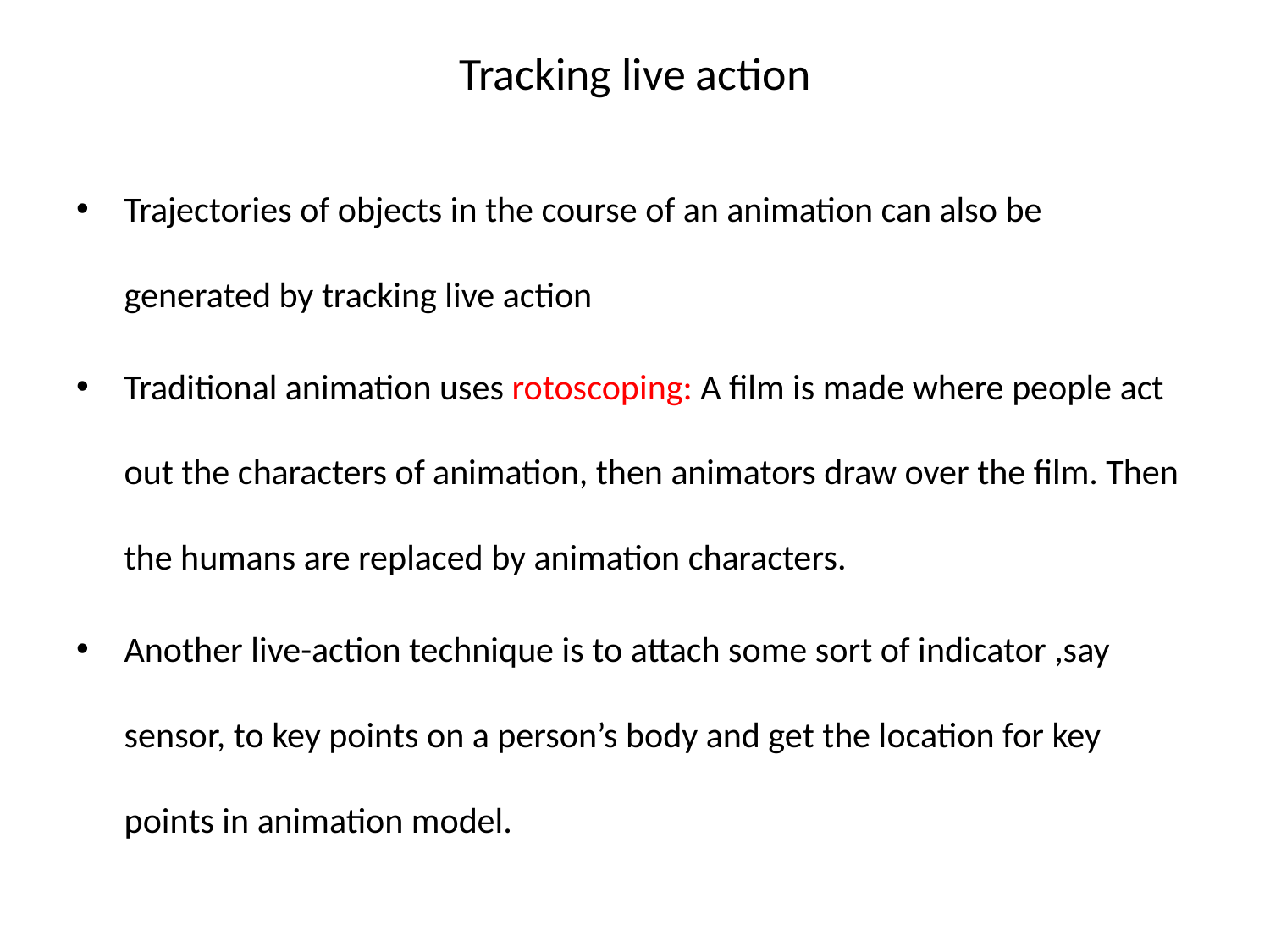

# Tracking live action
Trajectories of objects in the course of an animation can also be generated by tracking live action
Traditional animation uses rotoscoping: A film is made where people act out the characters of animation, then animators draw over the film. Then the humans are replaced by animation characters.
Another live-action technique is to attach some sort of indicator ,say sensor, to key points on a person’s body and get the location for key points in animation model.